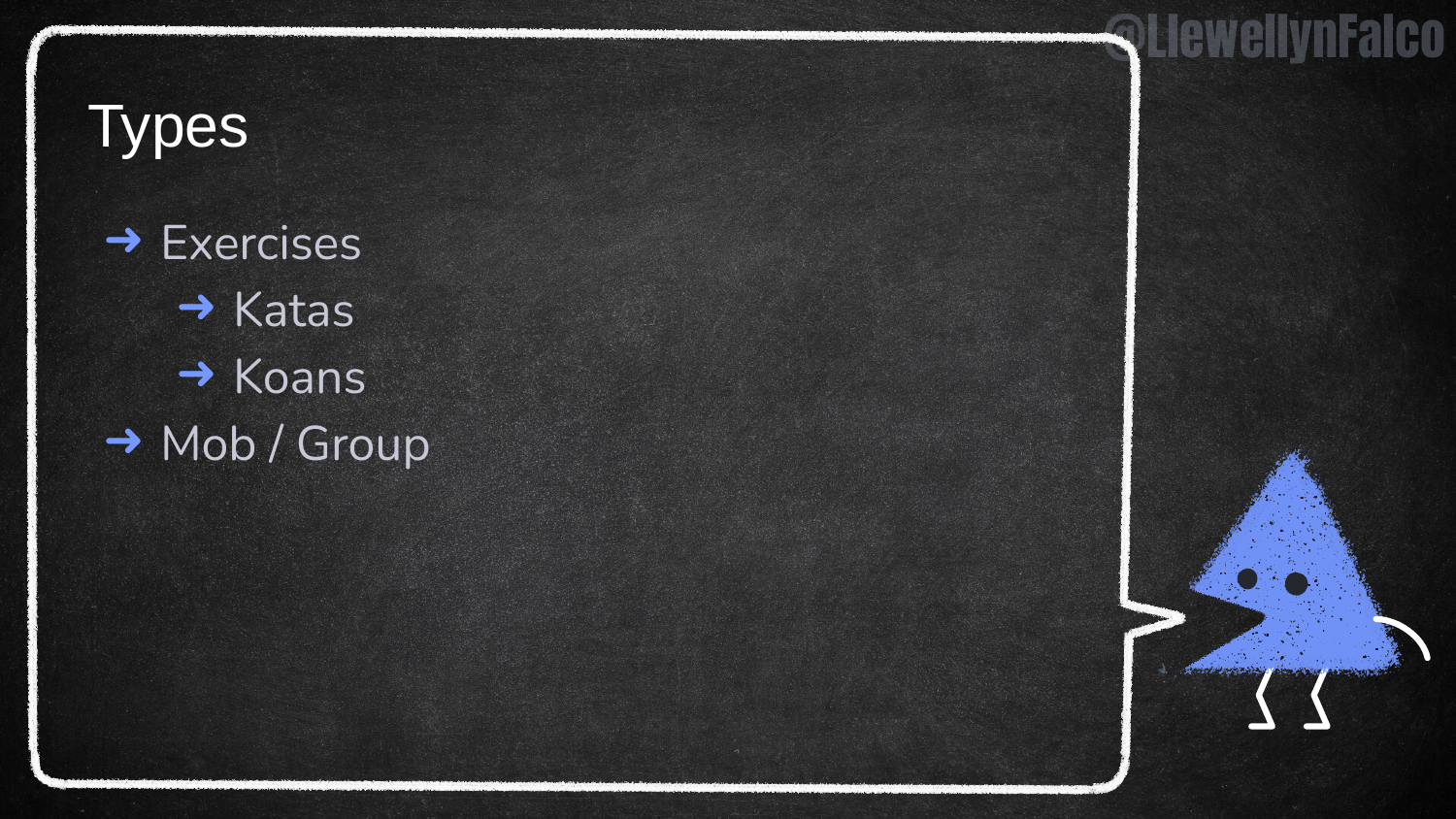

# Types
Exercises
Katas
Koans
Mob / Group